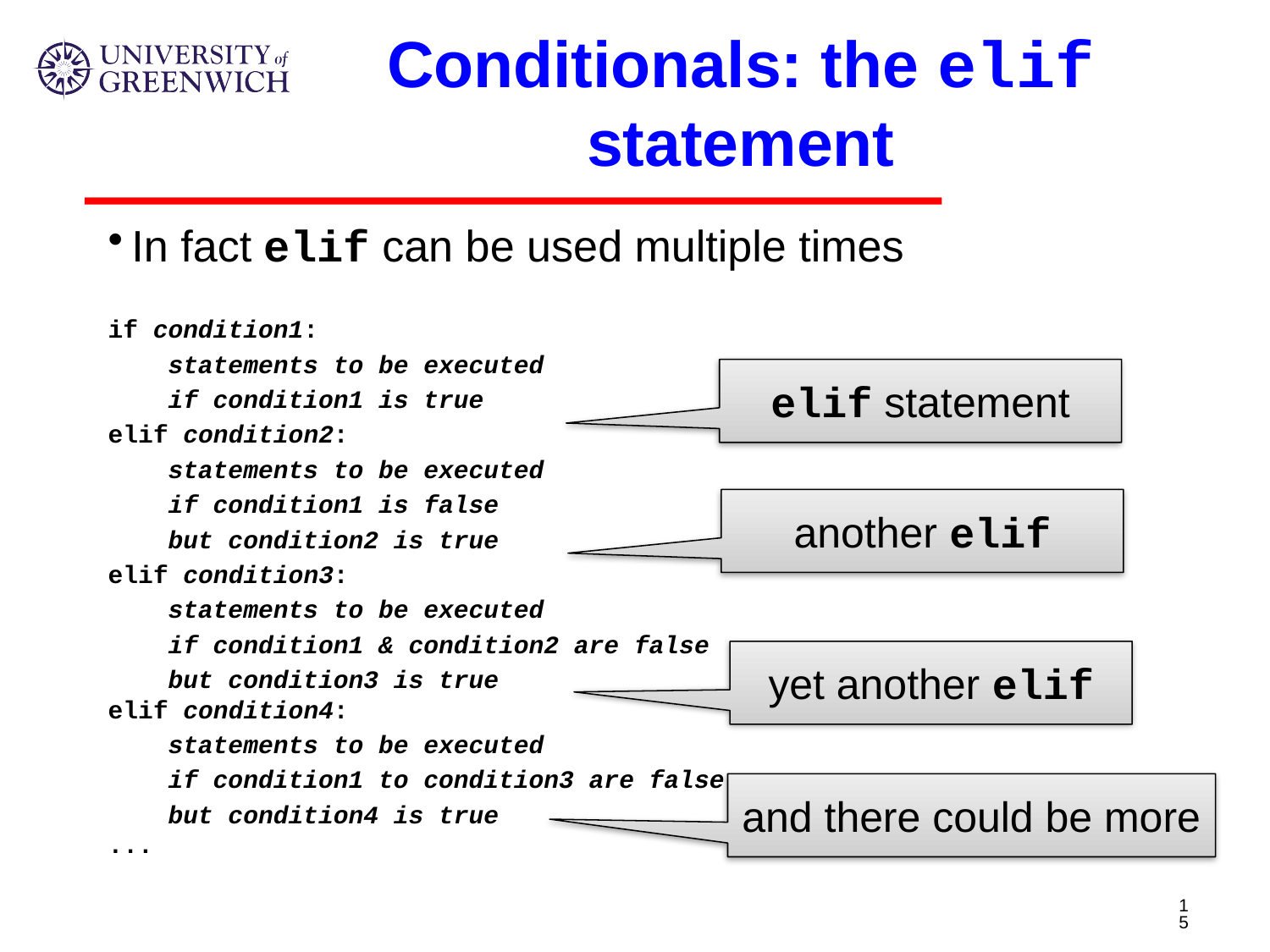

# Conditionals: the elif statement
In fact elif can be used multiple times

if condition1:
    statements to be executed
    if condition1 is true
elif condition2:
    statements to be executed
    if condition1 is false
    but condition2 is true
elif condition3:
    statements to be executed
    if condition1 & condition2 are false
    but condition3 is true
elif condition4:
    statements to be executed
    if condition1 to condition3 are false
    but condition4 is true
...
elif statement
another elif
yet another elif
and there could be more
15